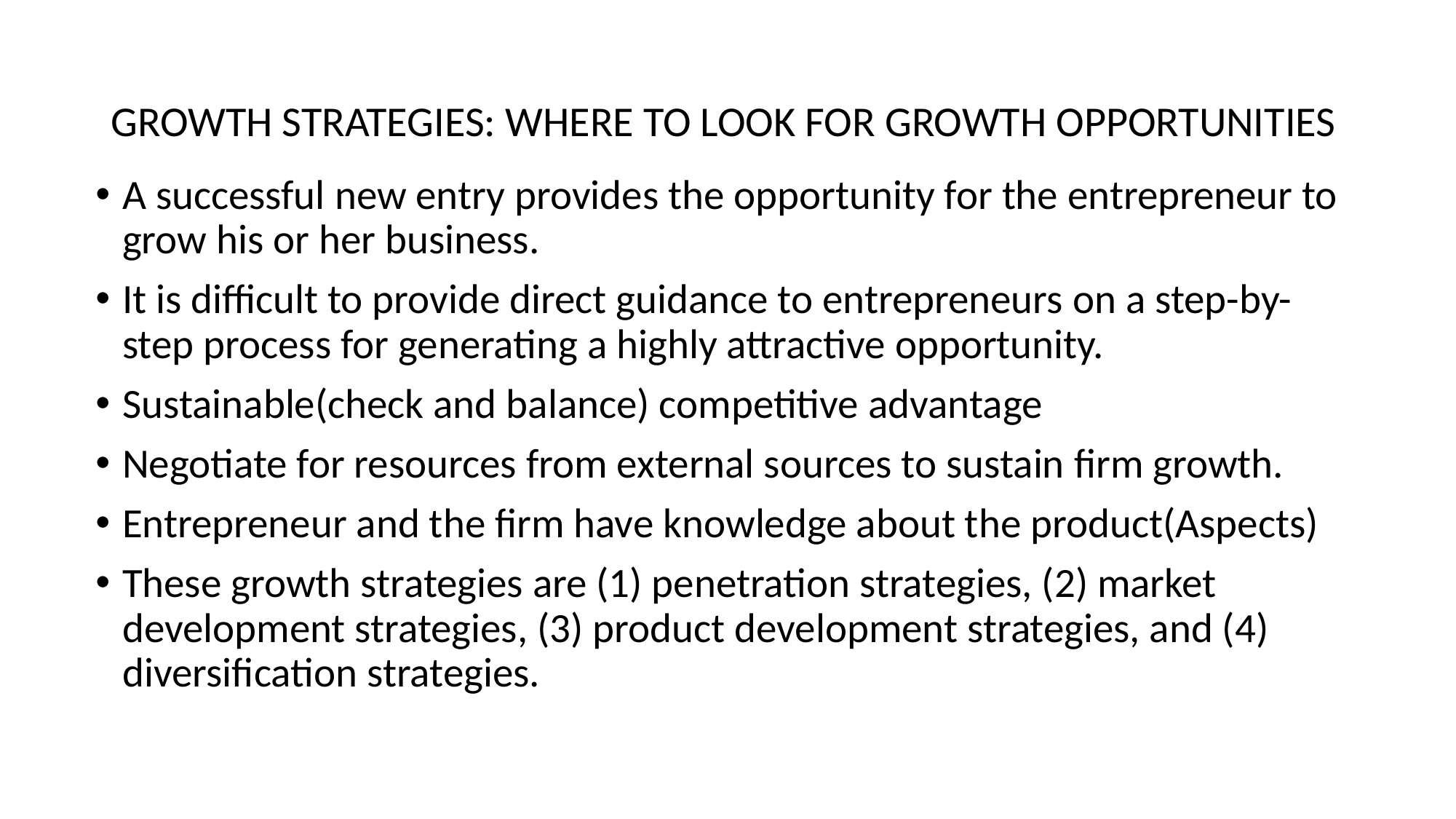

# GROWTH STRATEGIES: WHERE TO LOOK FOR GROWTH OPPORTUNITIES
A successful new entry provides the opportunity for the entrepreneur to grow his or her business.
It is difficult to provide direct guidance to entrepreneurs on a step-by-step process for generating a highly attractive opportunity.
Sustainable(check and balance) competitive advantage
Negotiate for resources from external sources to sustain firm growth.
Entrepreneur and the firm have knowledge about the product(Aspects)
These growth strategies are (1) penetration strategies, (2) market development strategies, (3) product development strategies, and (4) diversification strategies.